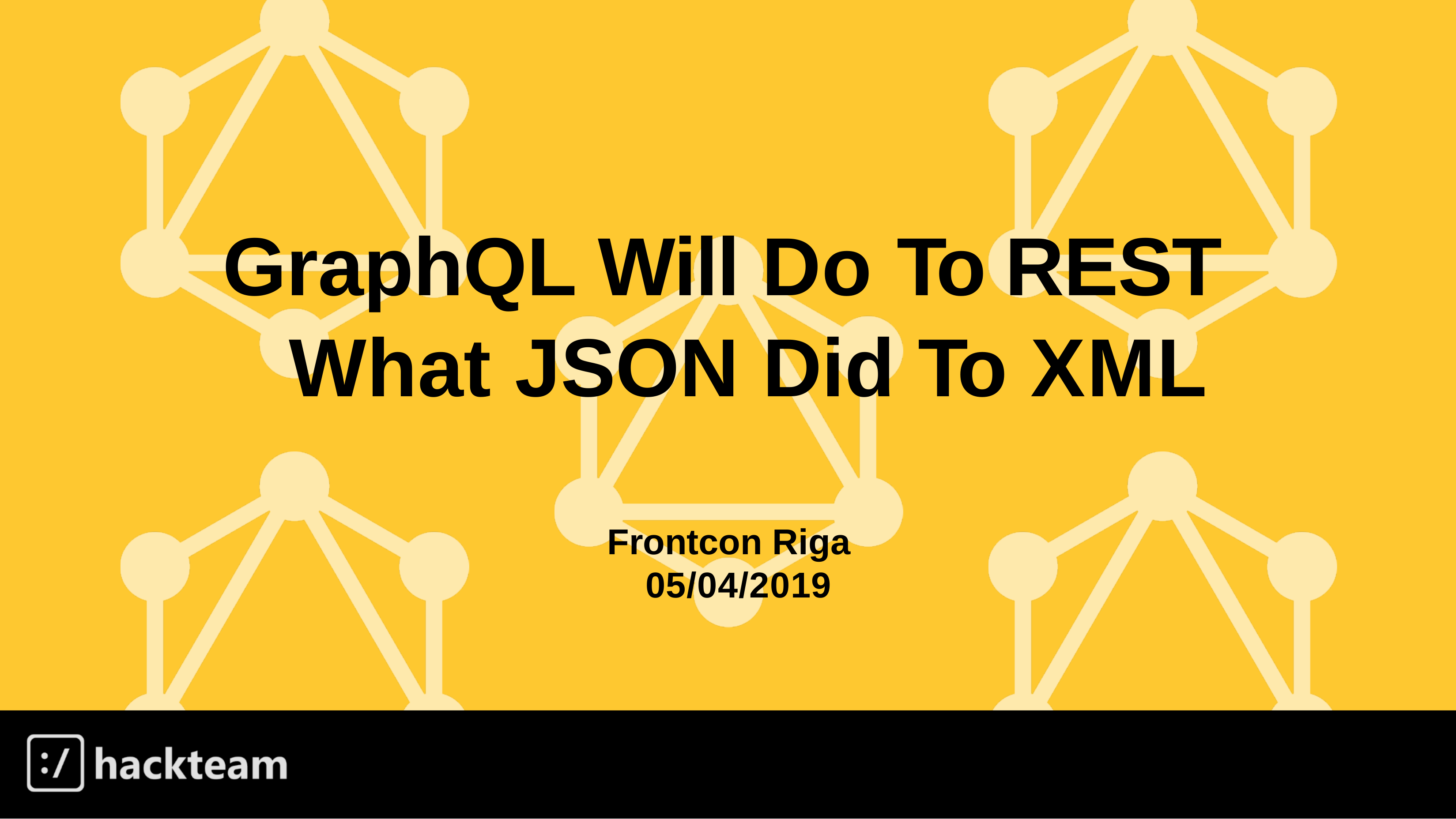

GraphQL Will Do To REST  What JSON Did To XML

Frontcon Riga  05/04/2019